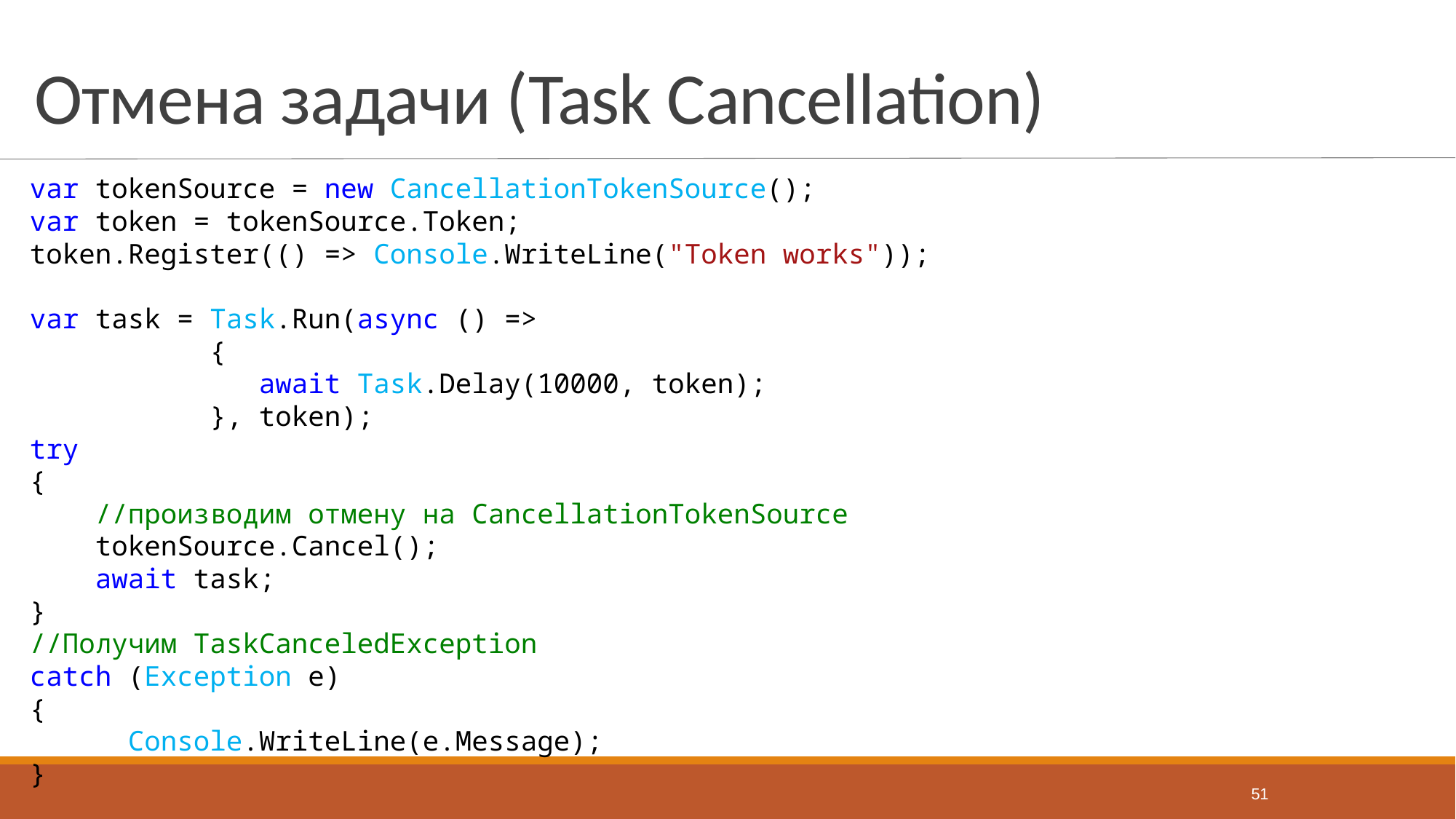

# Отмена задачи (Task Cancellation)
var tokenSource = new CancellationTokenSource();
var token = tokenSource.Token;
token.Register(() => Console.WriteLine("Token works"));

var task = Task.Run(async () =>
           {
              await Task.Delay(10000, token);
           }, token);
try
{
    //производим отмену на CancellationTokenSource
    tokenSource.Cancel();
    await task;
}
//Получим TaskCanceledException
catch (Exception e)
{
      Console.WriteLine(e.Message);
}
51